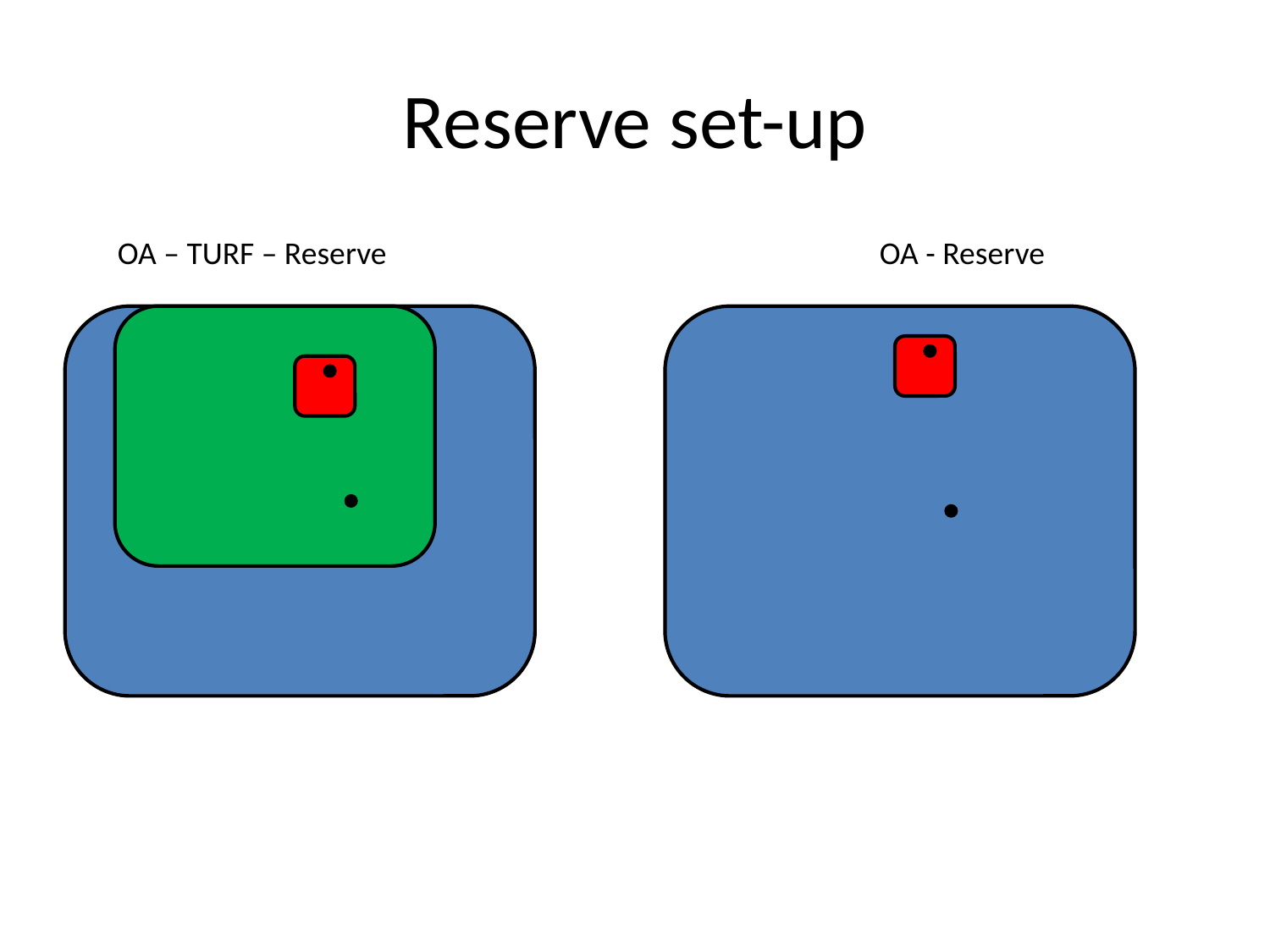

# Reserve set-up
OA – TURF – Reserve				OA - Reserve